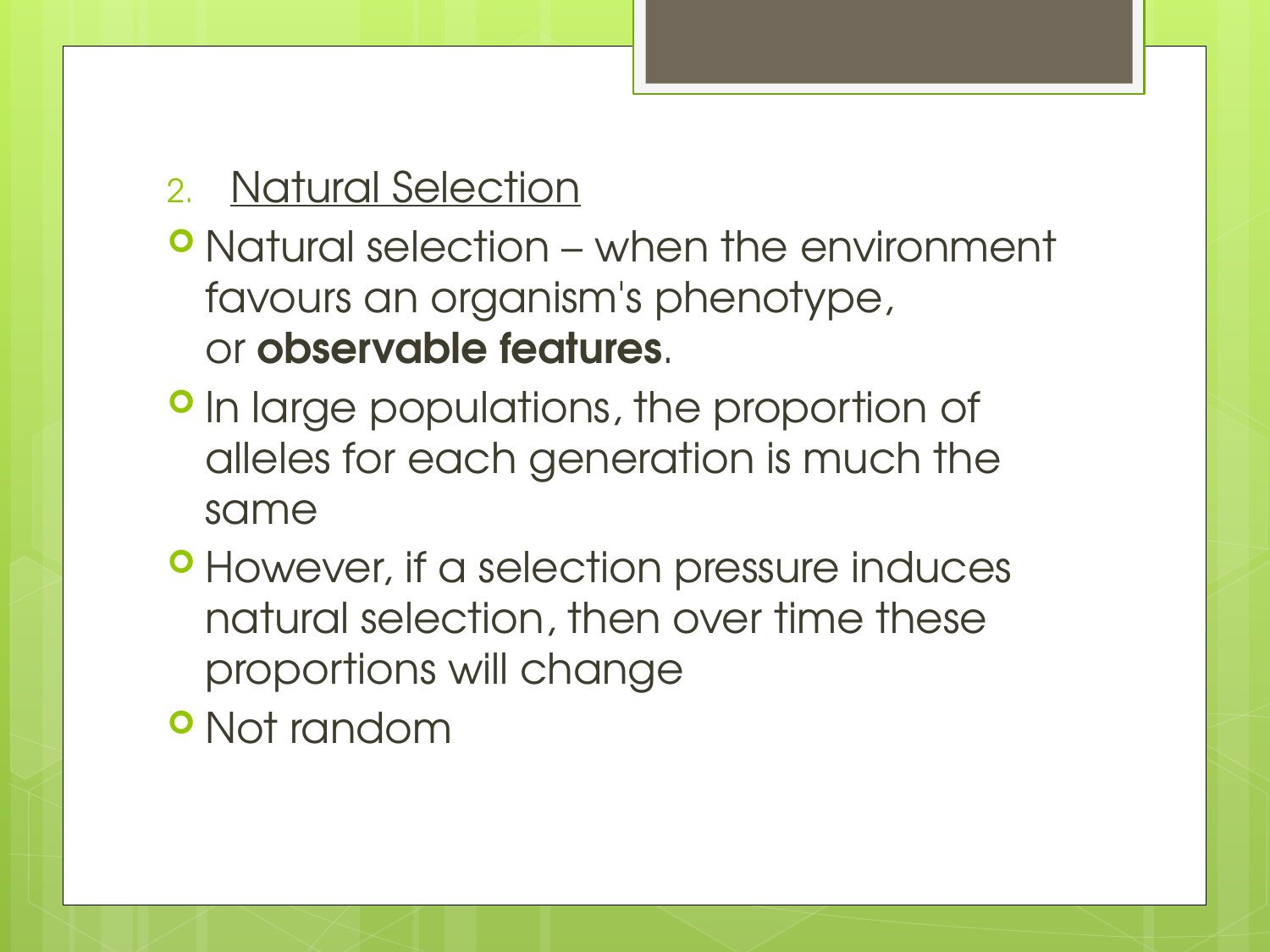

Natural Selection
Natural selection – when the environment favours an organism's phenotype, or observable features.
In large populations, the proportion of alleles for each generation is much the same
However, if a selection pressure induces natural selection, then over time these proportions will change
Not random